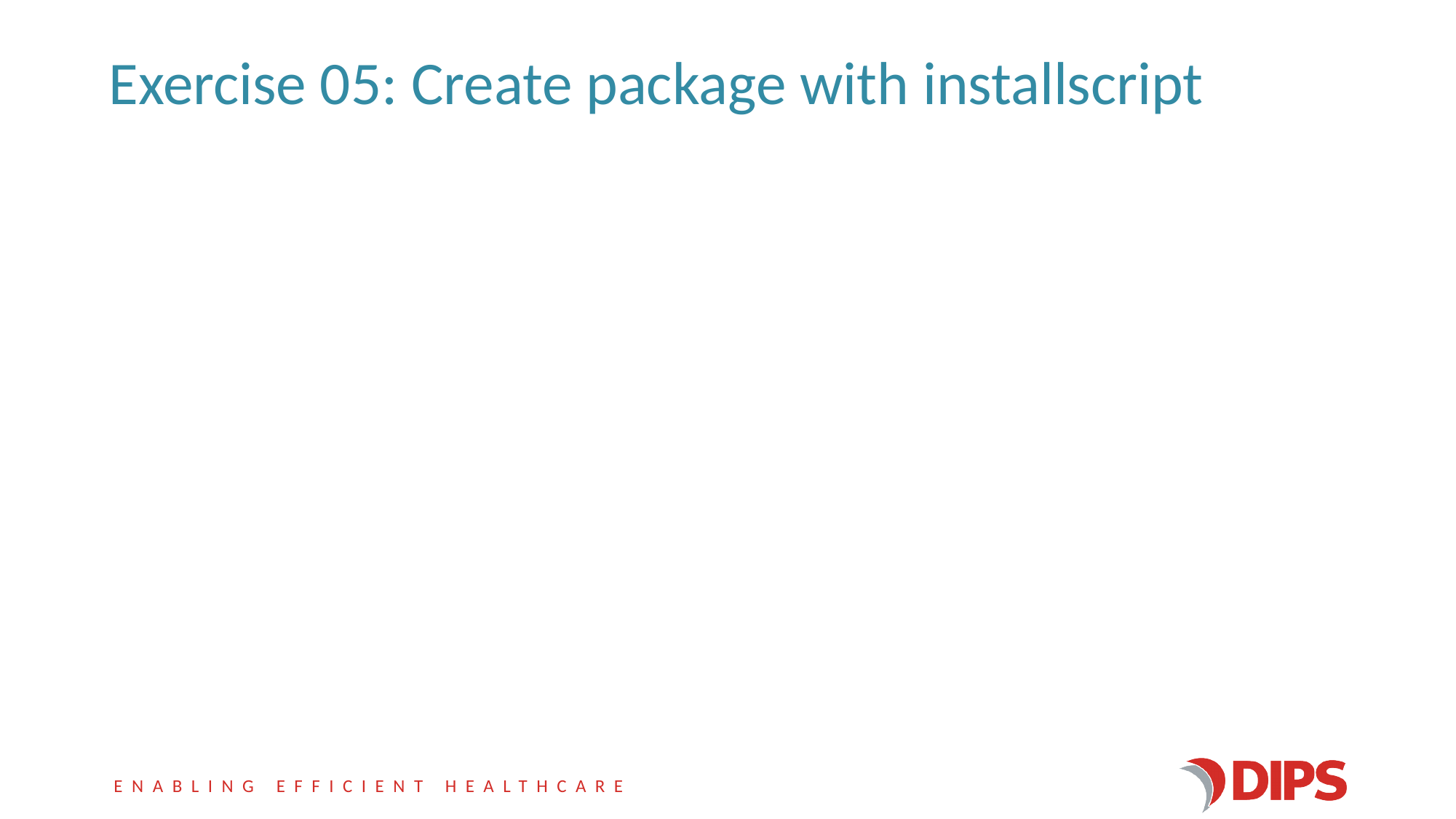

# Exercise 05: Create package with installscript